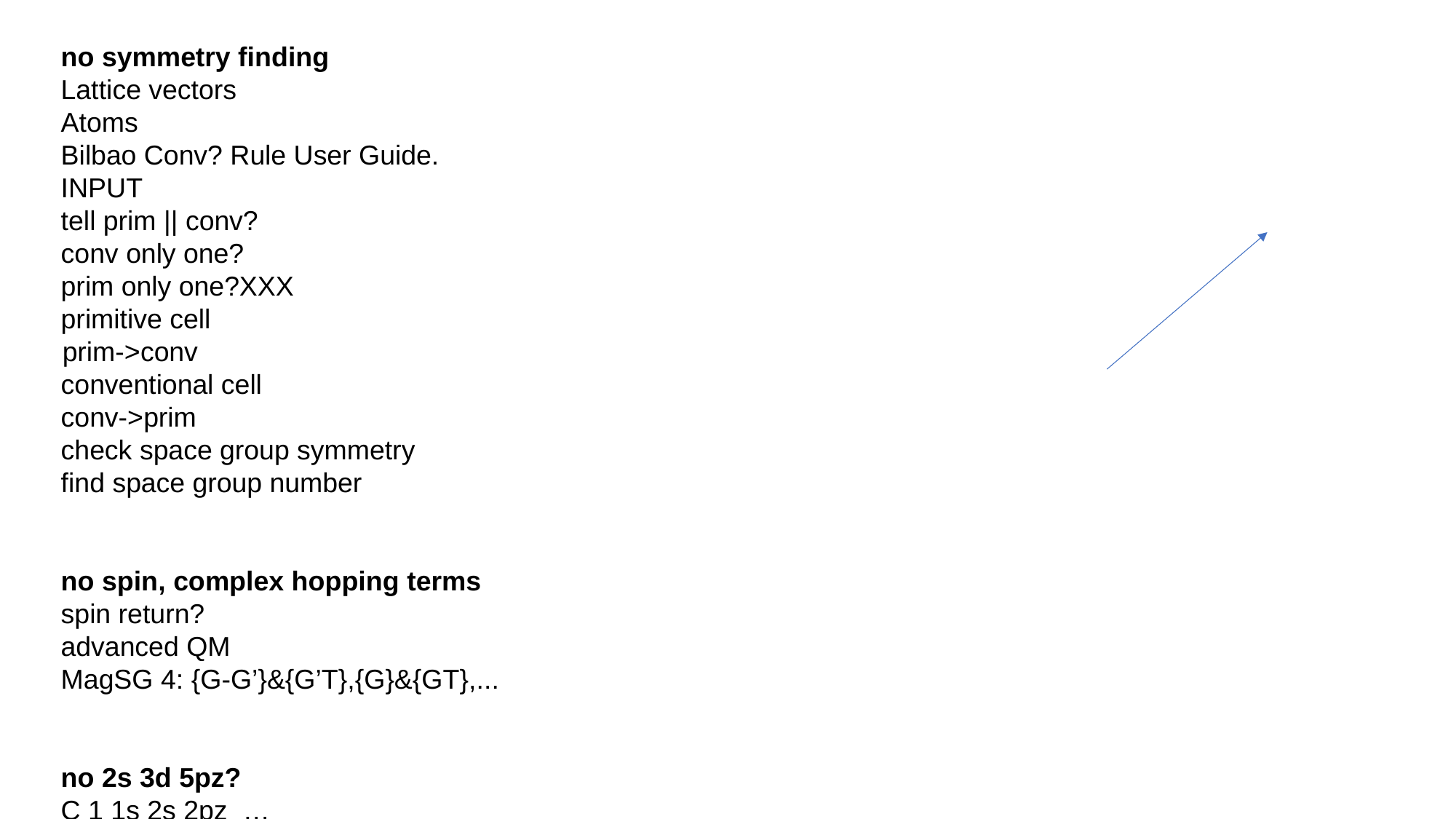

no symmetry finding
Lattice vectors
Atoms
Bilbao Conv? Rule User Guide.
INPUT
tell prim || conv?
conv only one?
prim only one?XXX
primitive cell
prim->conv
conventional cell
conv->prim
check space group symmetry
find space group number
no spin, complex hopping terms
spin return?
advanced QM
MagSG 4: {G-G’}&{G’T},{G}&{GT},...
no 2s 3d 5pz?
C 1 1s 2s 2pz  …